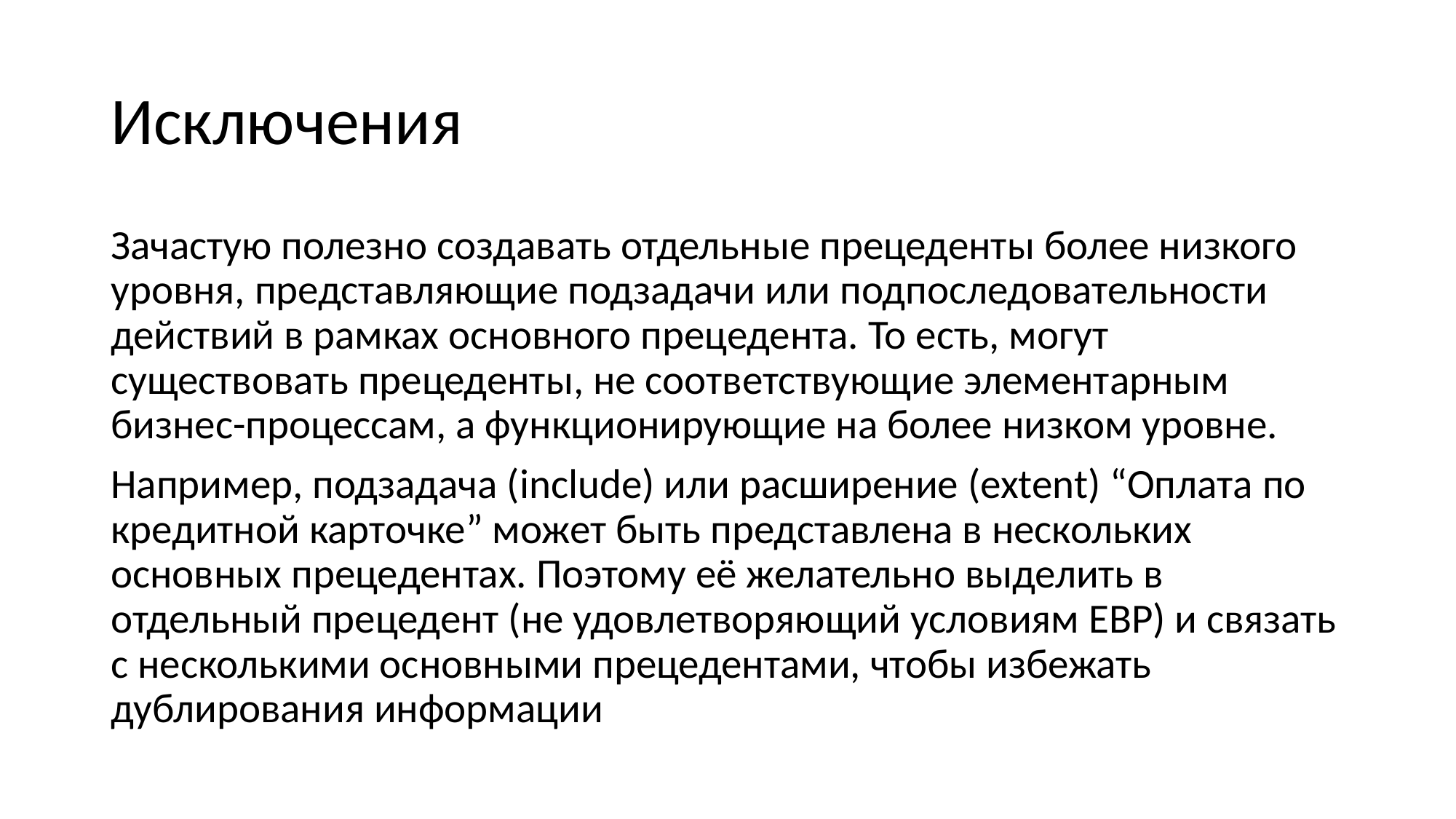

# Исключения
Зачастую полезно создавать отдельные прецеденты более низкого уровня, представляющие подзадачи или подпоследовательности действий в рамках основного прецедента. То есть, могут существовать прецеденты, не соответствующие элементарным бизнес-процессам, а функционирующие на более низком уровне.
Например, подзадача (include) или расширение (extent) “Оплата по кредитной карточке” может быть представлена в нескольких основных прецедентах. Поэтому её желательно выделить в отдельный прецедент (не удовлетворяющий условиям ЕВР) и связать с несколькими основными прецедентами, чтобы избежать дублирования информации